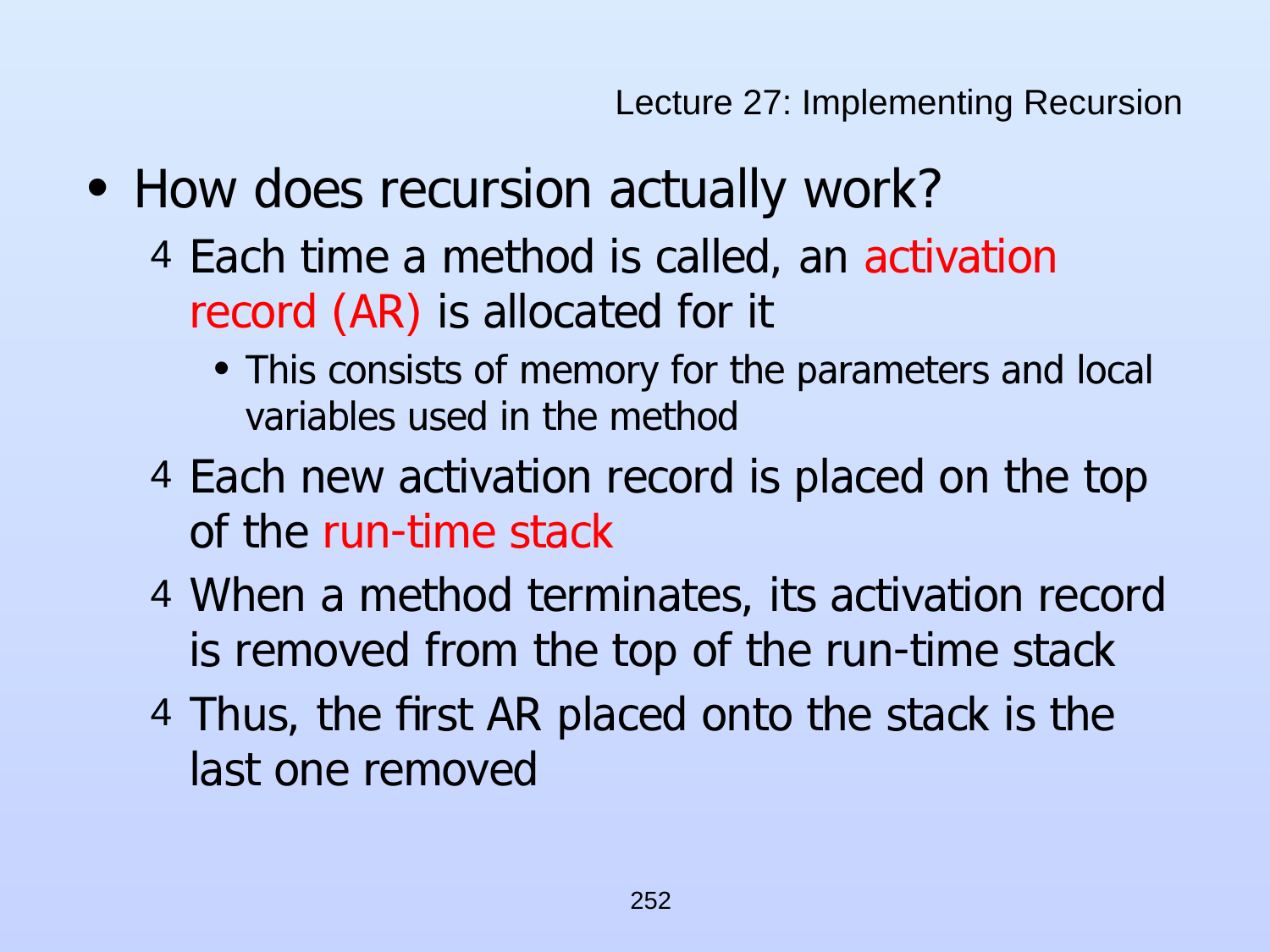

# Lecture 27: Implementing Recursion
How does recursion actually work?
Each time a method is called, an activation record (AR) is allocated for it
This consists of memory for the parameters and local variables used in the method
Each new activation record is placed on the top of the run-time stack
When a method terminates, its activation record is removed from the top of the run-time stack
Thus, the first AR placed onto the stack is the last one removed
252